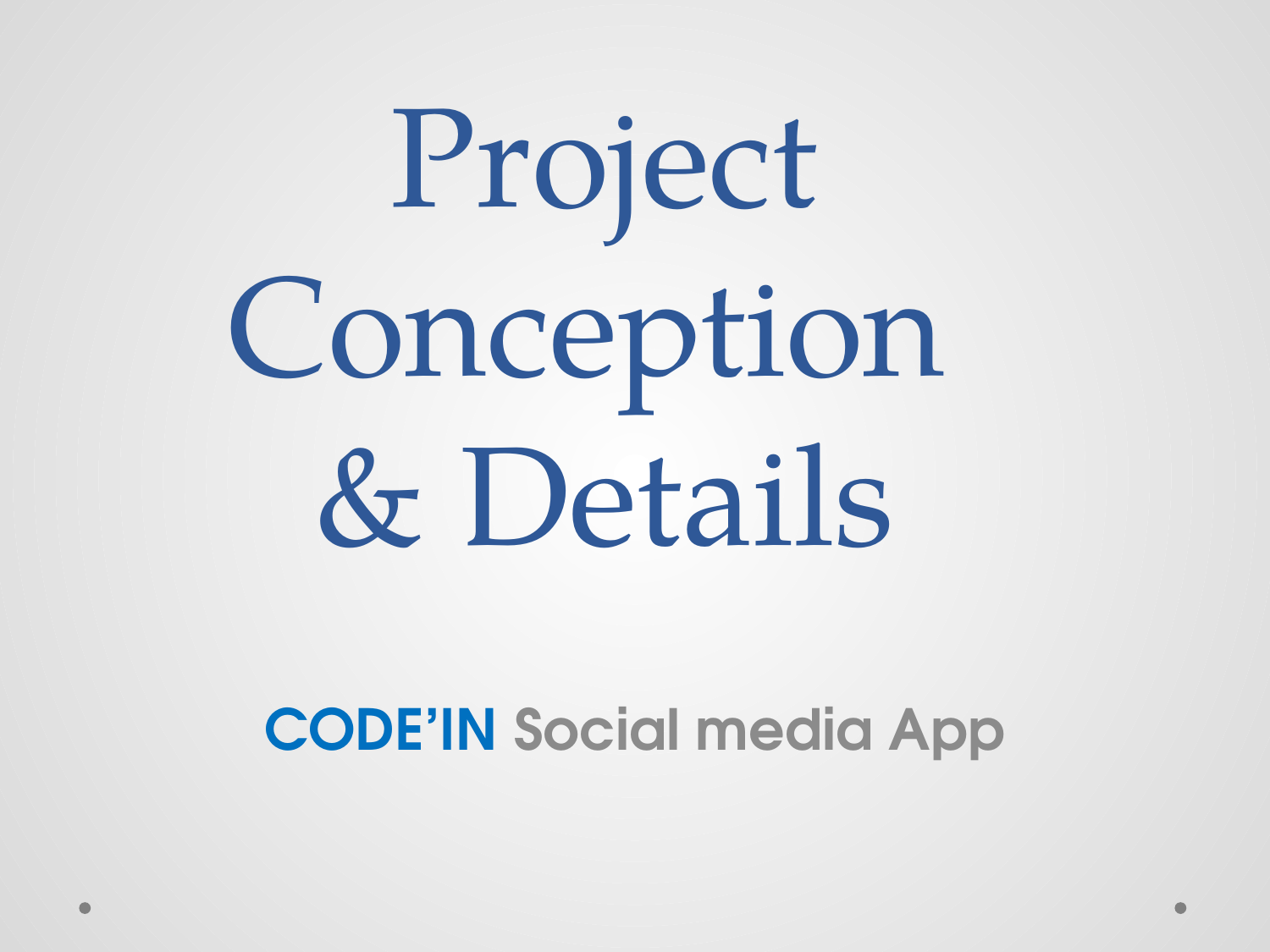

# Project Conception & Details
CODE’IN Social media App